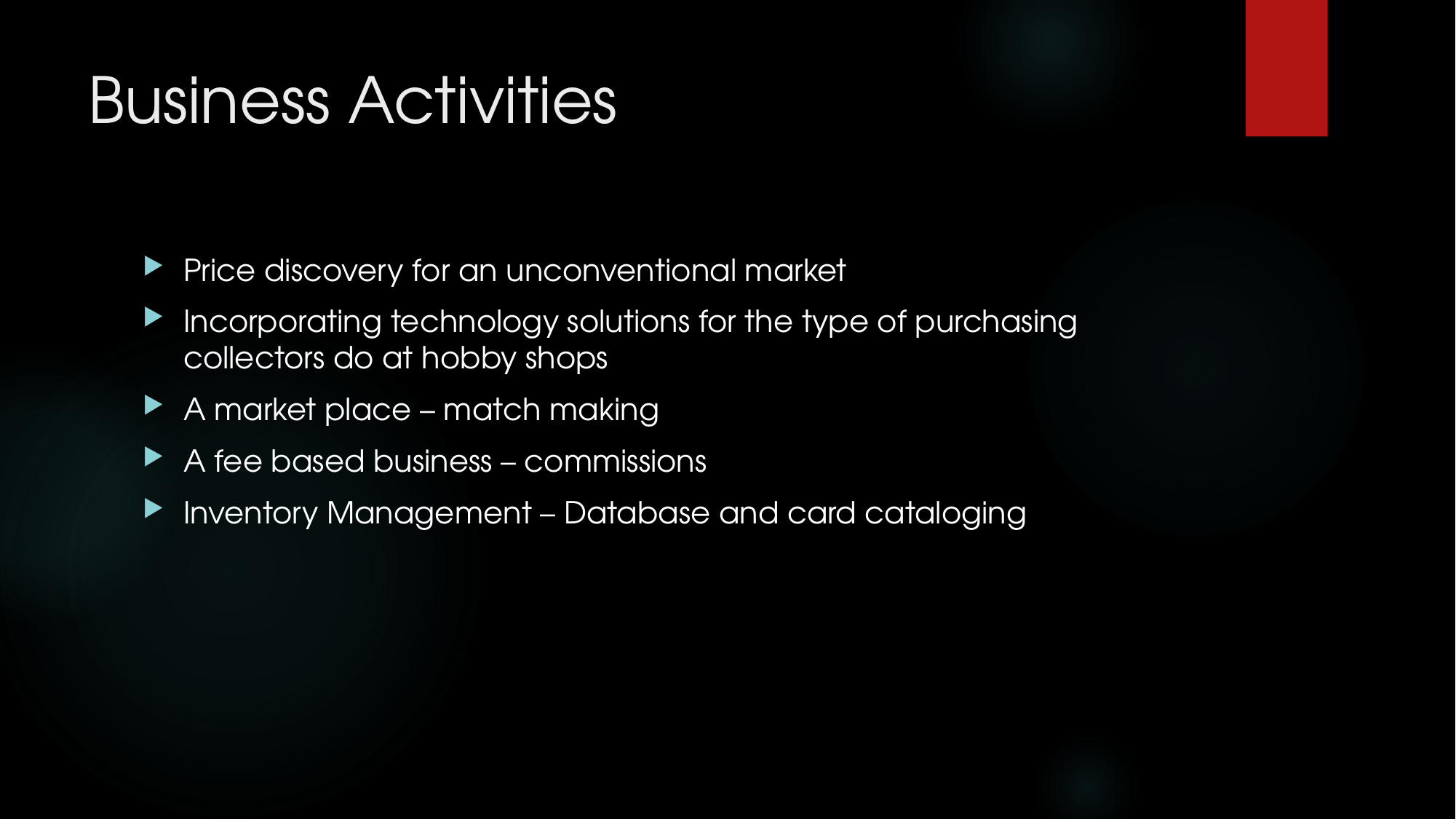

# Business Activities
Price discovery for an unconventional market
Incorporating technology solutions for the type of purchasing collectors do at hobby shops
A market place – match making
A fee based business – commissions
Inventory Management – Database and card cataloging